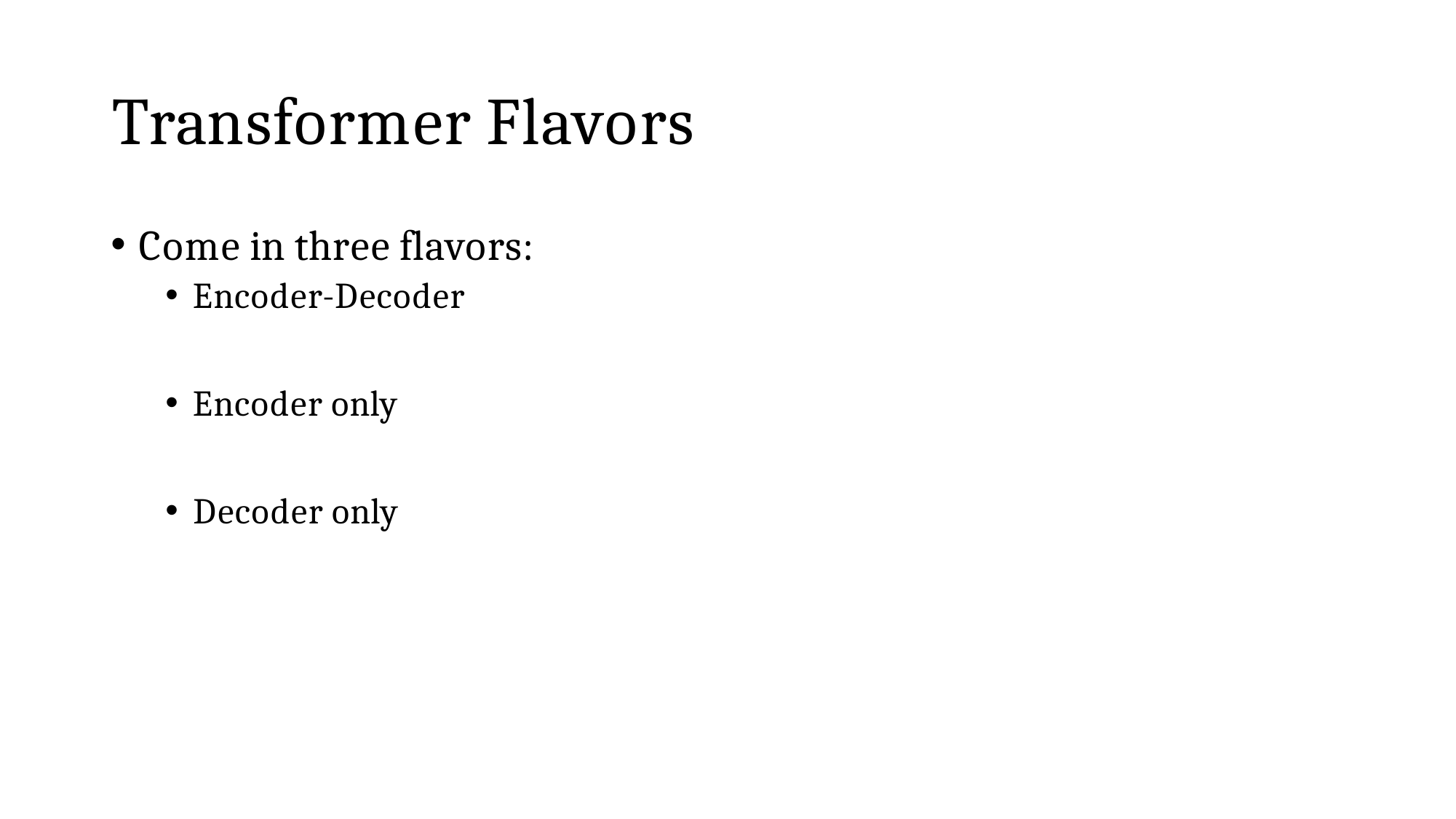

# Transformer Flavors
Come in three flavors:
Encoder-Decoder

Encoder only

Decoder only